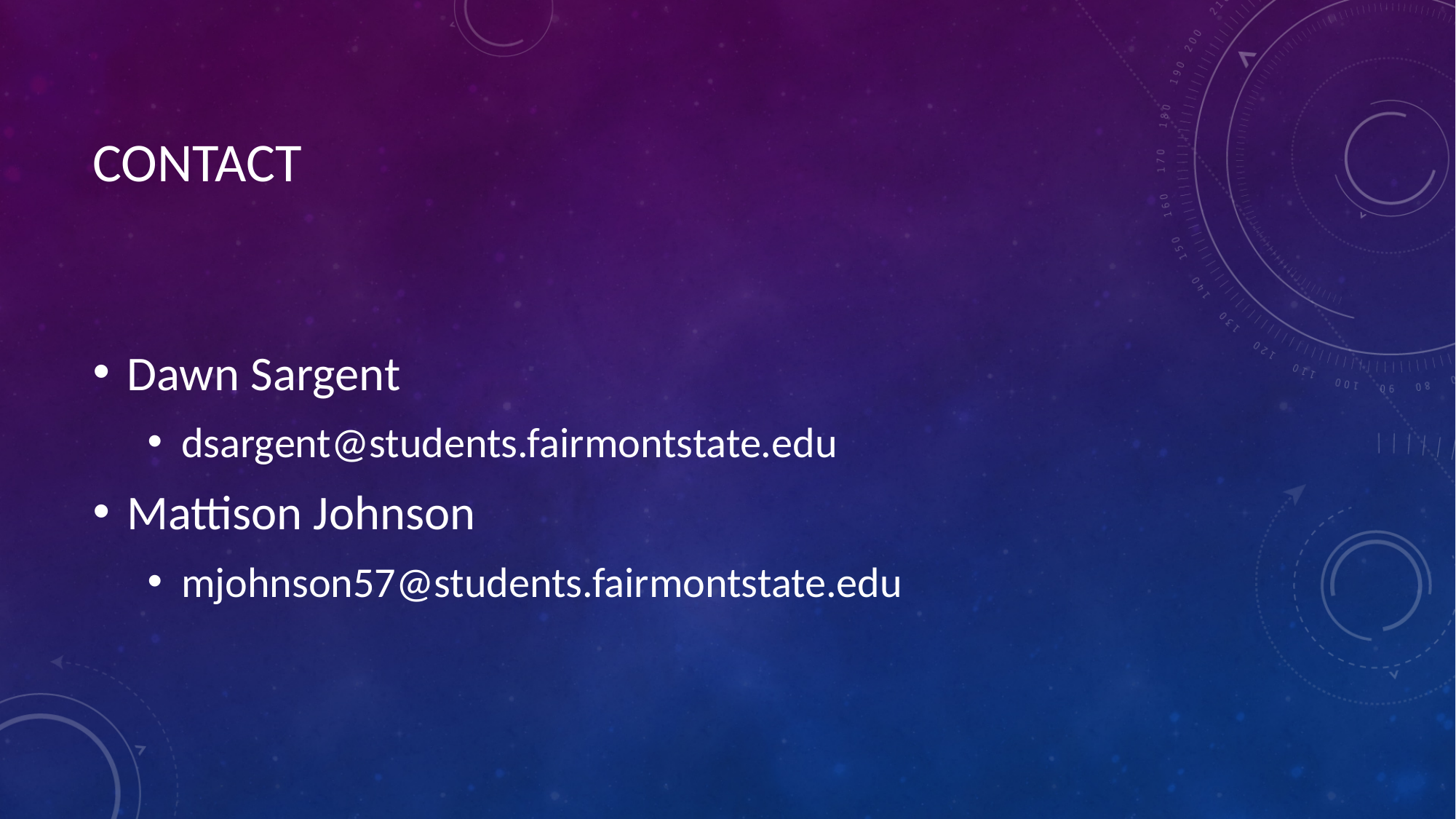

# contact
Dawn Sargent
dsargent@students.fairmontstate.edu
Mattison Johnson
mjohnson57@students.fairmontstate.edu